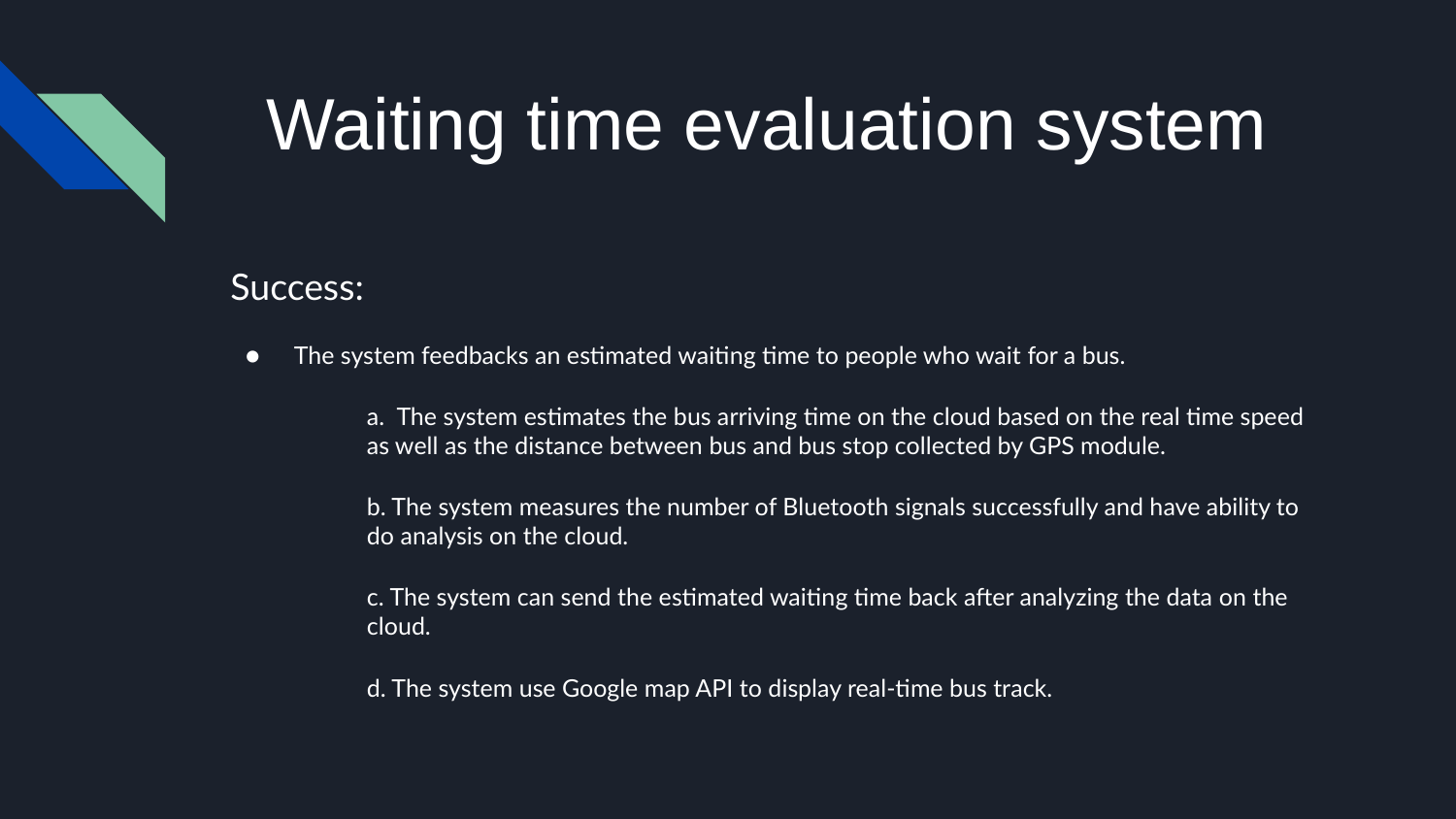

# Waiting time evaluation system
 Success:
The system feedbacks an estimated waiting time to people who wait for a bus.
a.  The system estimates the bus arriving time on the cloud based on the real time speed as well as the distance between bus and bus stop collected by GPS module.
b. The system measures the number of Bluetooth signals successfully and have ability to do analysis on the cloud.
c. The system can send the estimated waiting time back after analyzing the data on the cloud.
d. The system use Google map API to display real-time bus track.